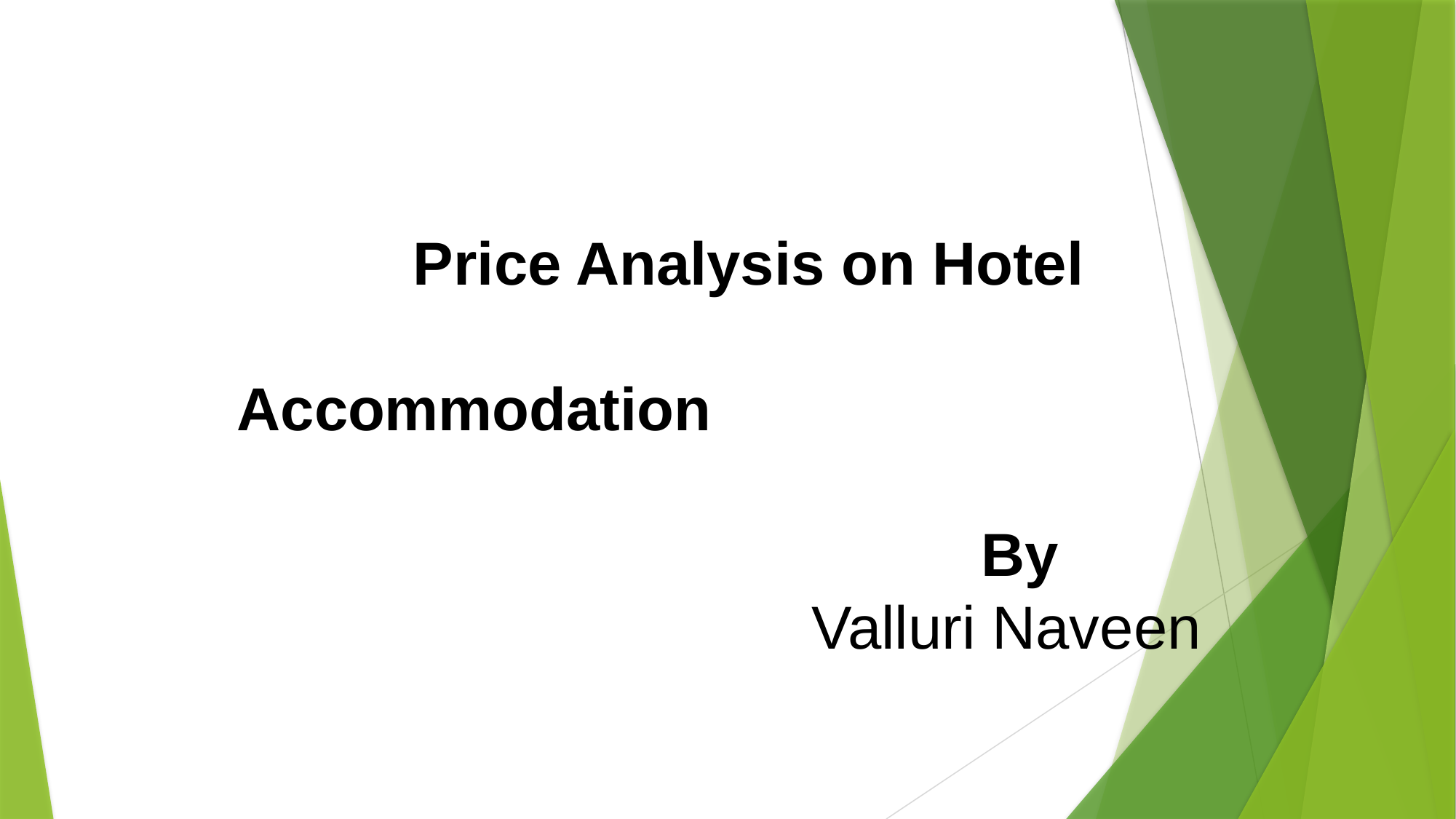

Price Analysis on Hotel                     		     Accommodation

                                            By
Valluri Naveen